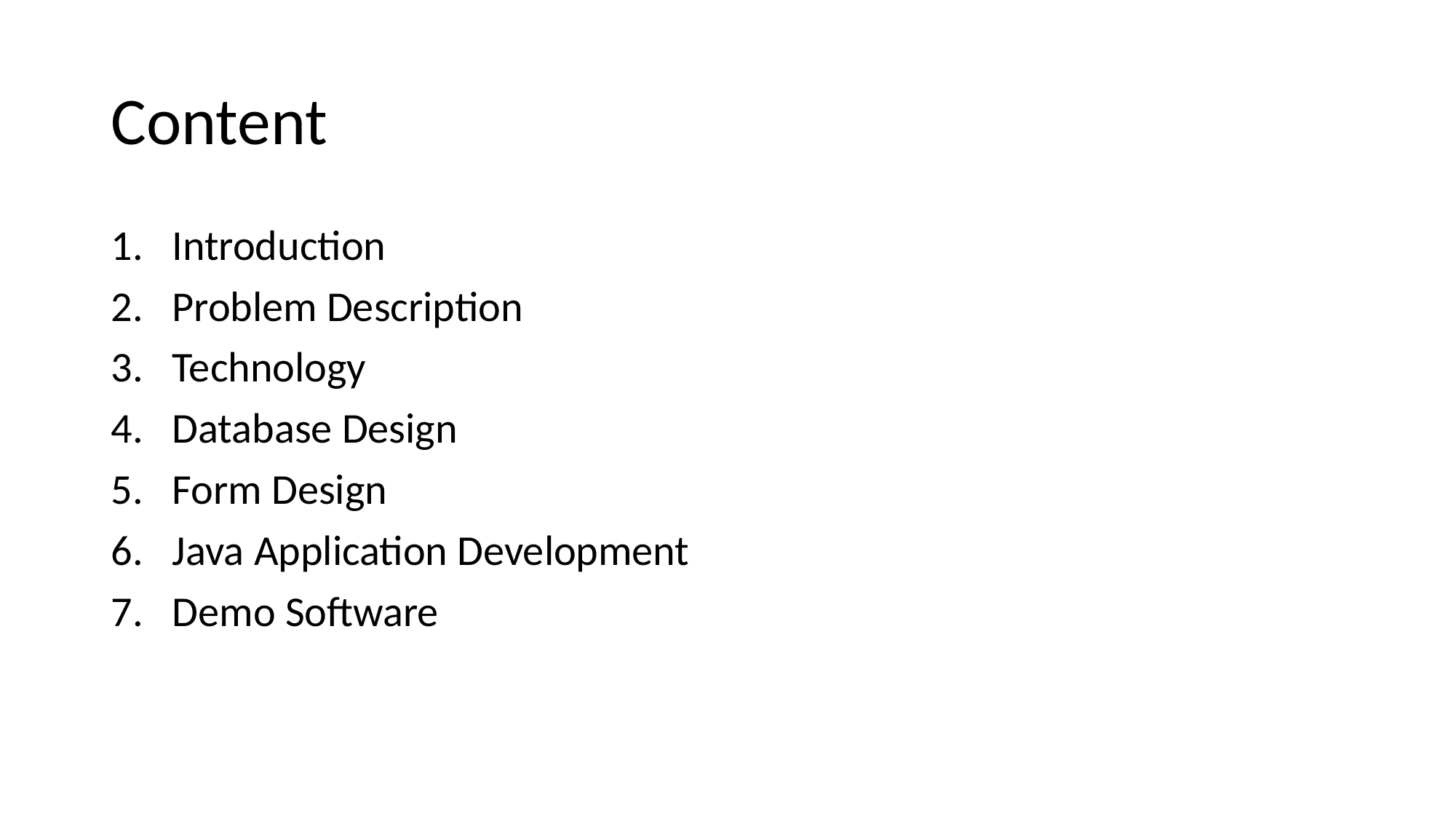

# Content
Introduction
Problem Description
Technology
Database Design
Form Design
Java Application Development
Demo Software